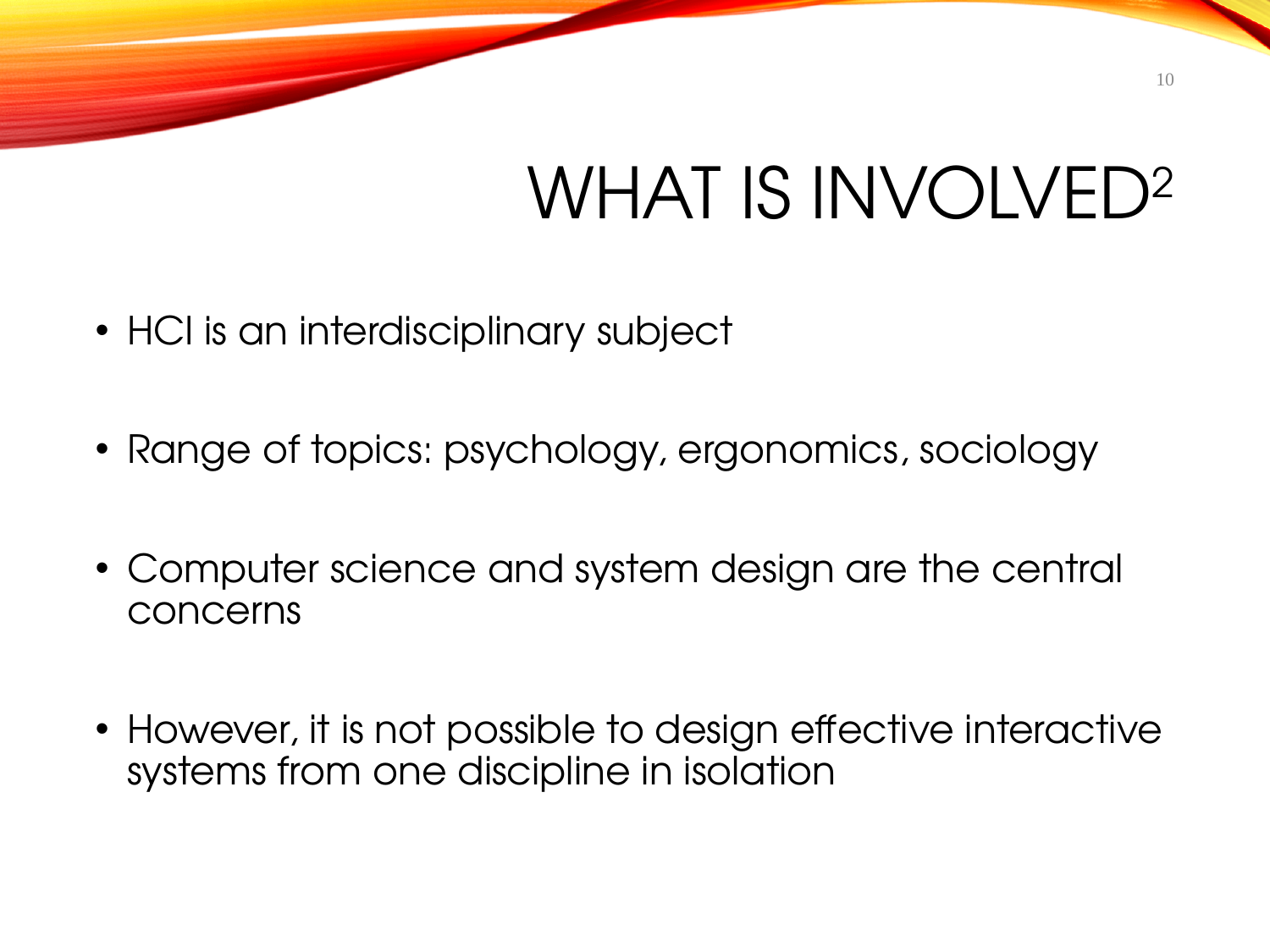

10
# What is Involved2
HCI is an interdisciplinary subject

Range of topics: psychology, ergonomics, sociology

Computer science and system design are the central concerns

However, it is not possible to design effective interactive systems from one discipline in isolation